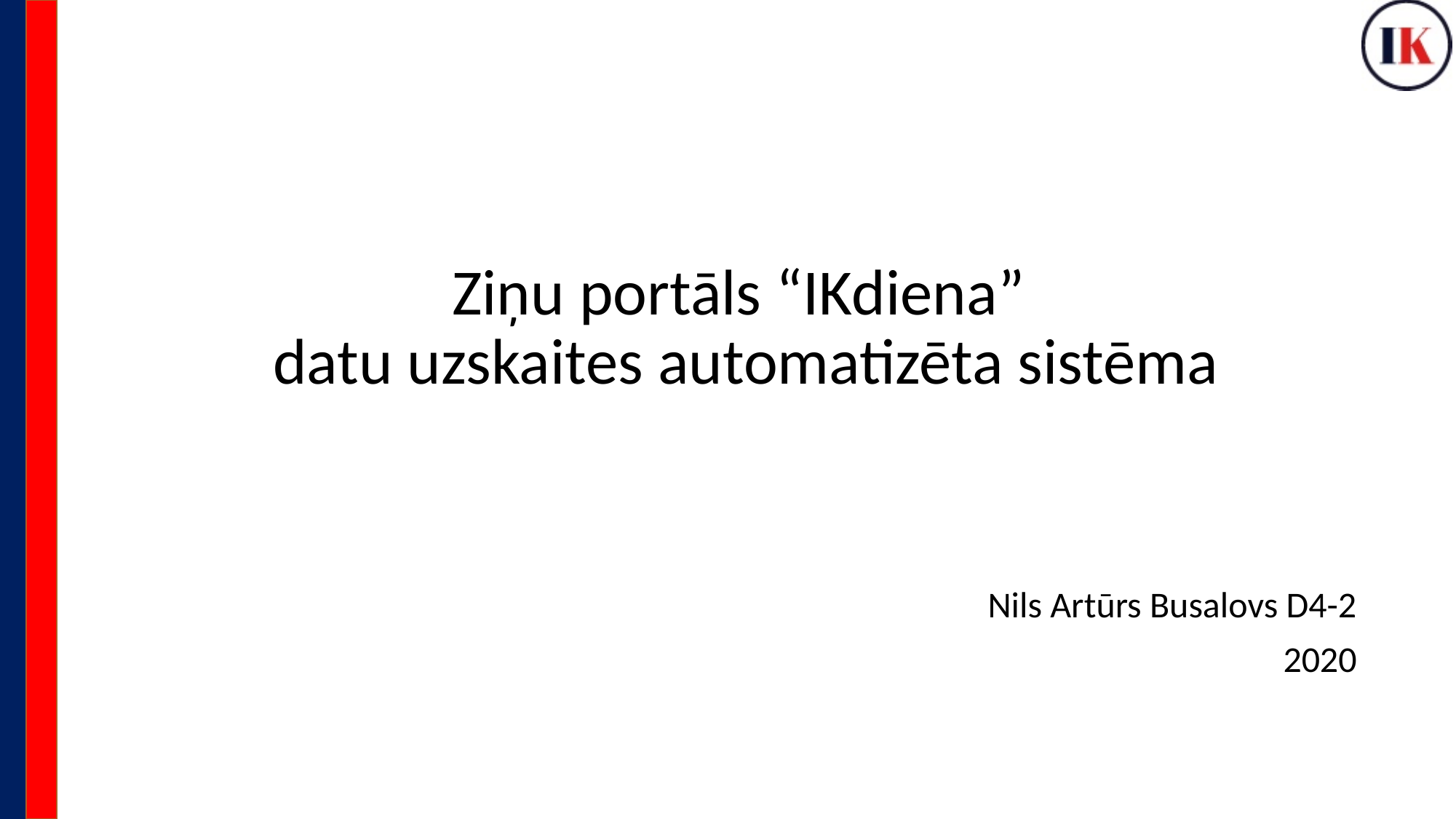

# Ziņu portāls “IKdiena” datu uzskaites automatizēta sistēma
Nils Artūrs Busalovs D4-2
2020